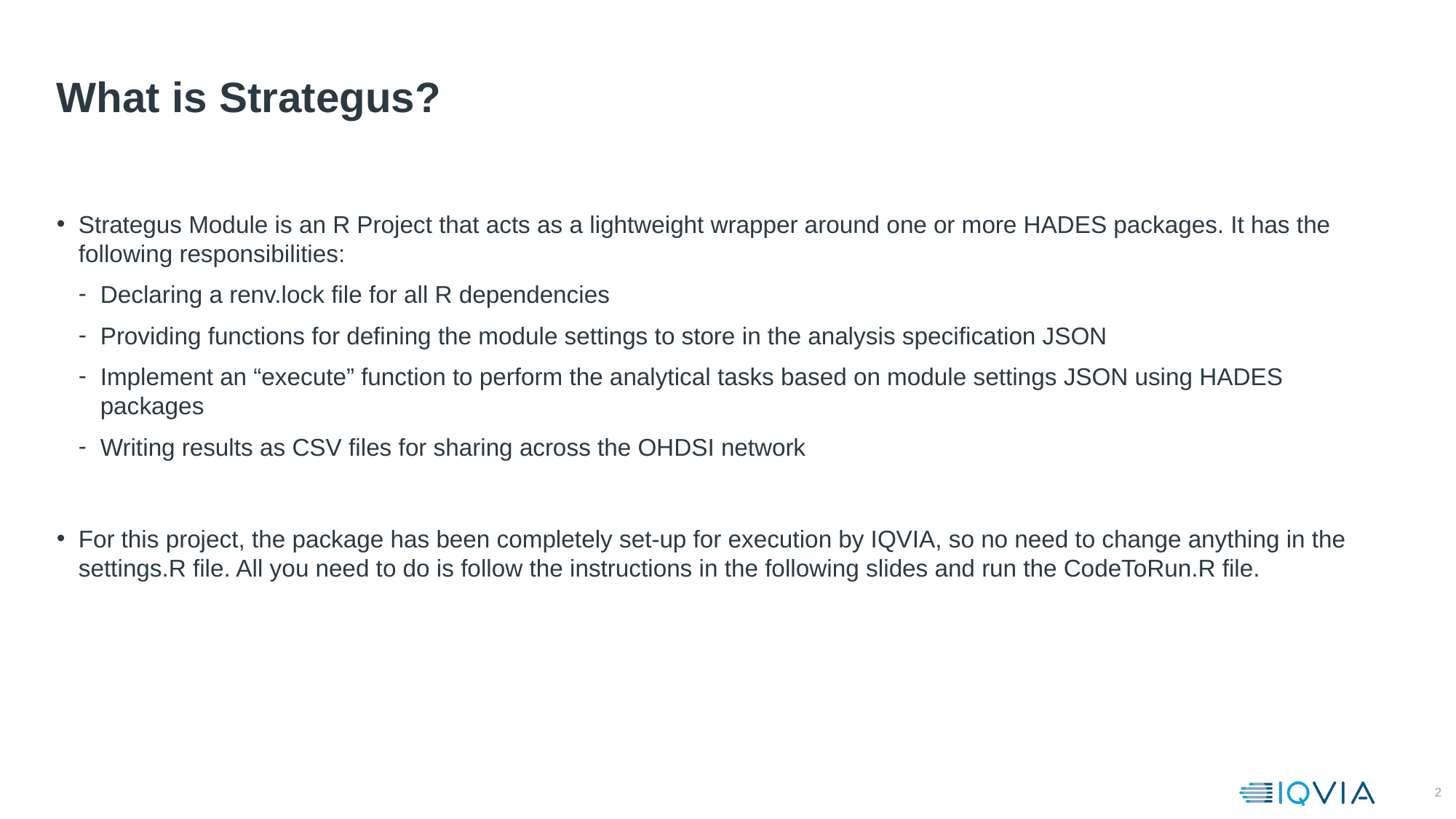

# What is Strategus?

Strategus Module is an R Project that acts as a lightweight wrapper around one or more HADES packages. It has the following responsibilities:
Declaring a renv.lock file for all R dependencies
Providing functions for defining the module settings to store in the analysis specification JSON
Implement an “execute” function to perform the analytical tasks based on module settings JSON using HADES packages
Writing results as CSV files for sharing across the OHDSI network

For this project, the package has been completely set-up for execution by IQVIA, so no need to change anything in the settings.R file. All you need to do is follow the instructions in the following slides and run the CodeToRun.R file.